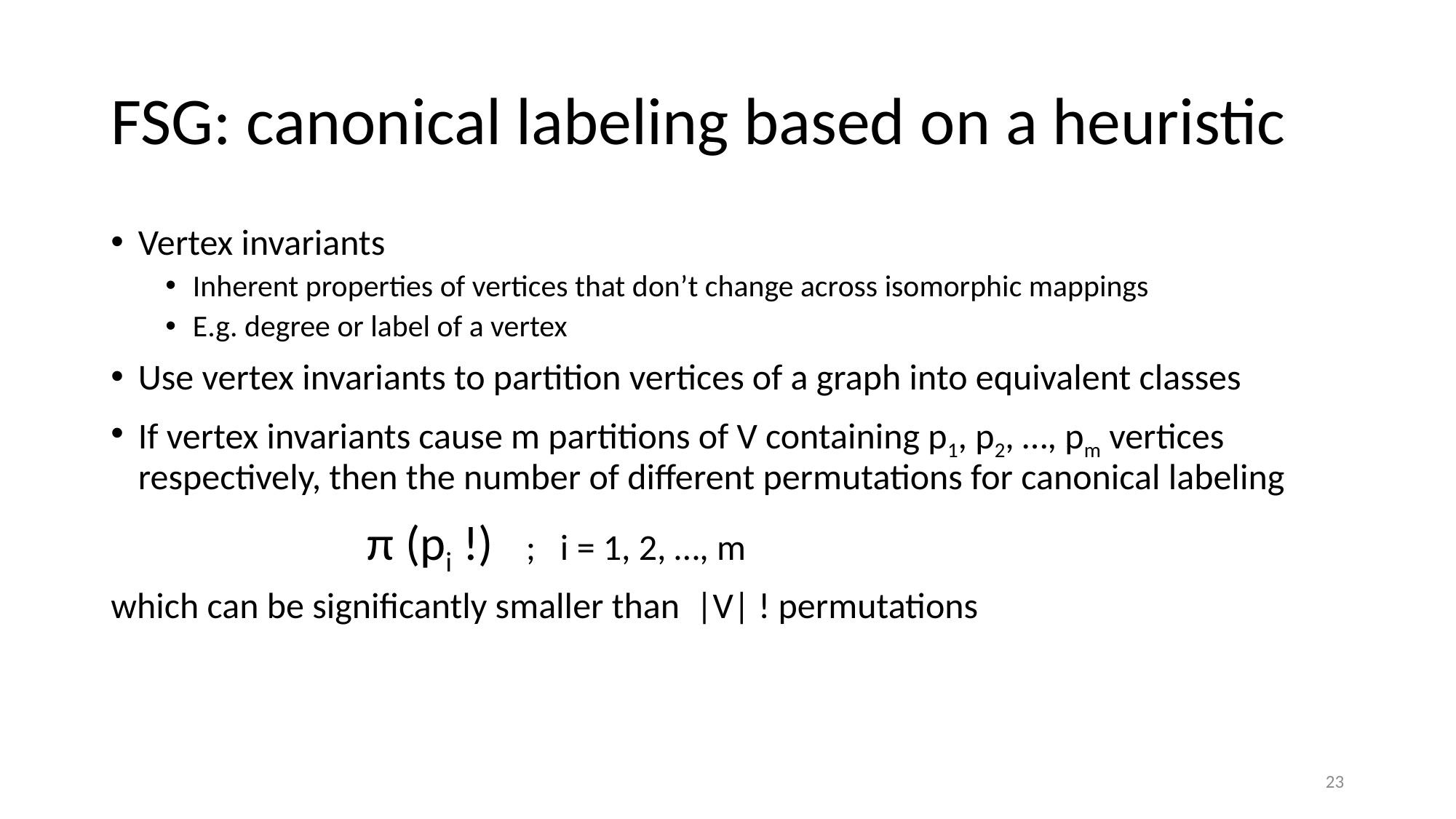

# FSG: canonical labeling based on a heuristic
Vertex invariants
Inherent properties of vertices that don’t change across isomorphic mappings
E.g. degree or label of a vertex
Use vertex invariants to partition vertices of a graph into equivalent classes
If vertex invariants cause m partitions of V containing p1, p2, …, pm vertices respectively, then the number of different permutations for canonical labeling
			 π (pi !)   ;   i = 1, 2, …, m
which can be significantly smaller than  |V| ! permutations
23